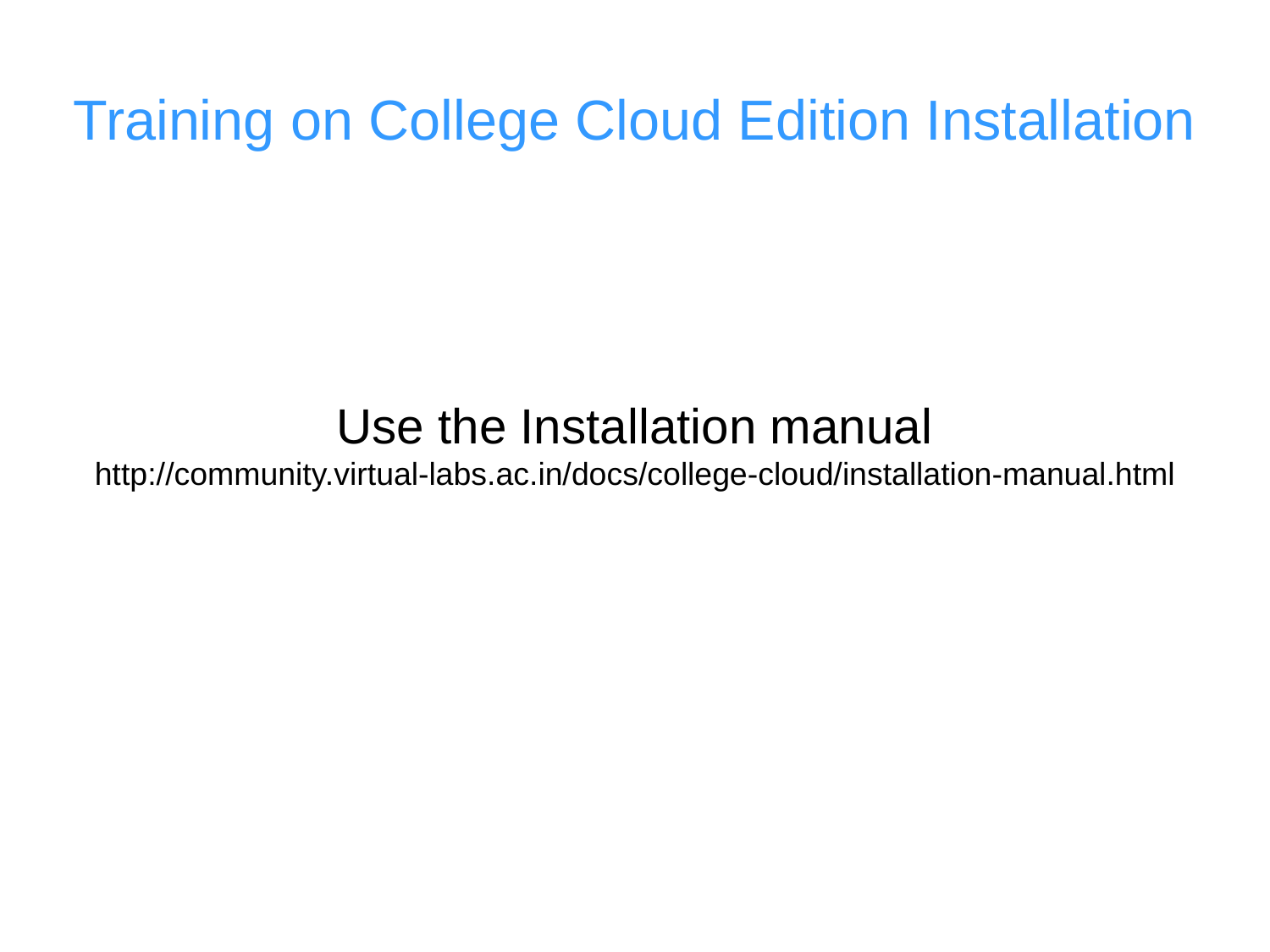

Training on College Cloud Edition Installation

Use the Installation manual
http://community.virtual-labs.ac.in/docs/college-cloud/installation-manual.html